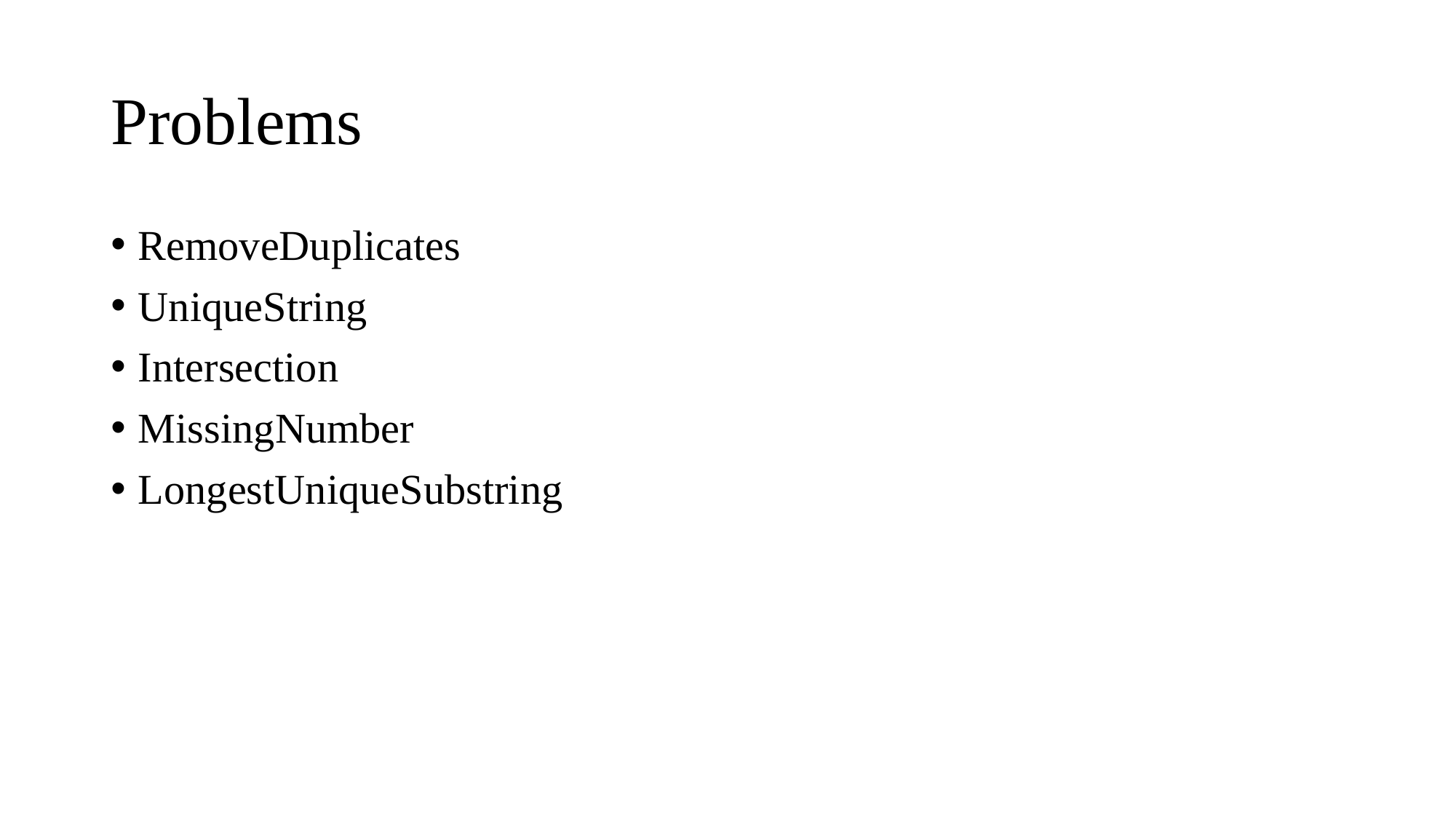

# Problems
RemoveDuplicates
UniqueString
Intersection
MissingNumber
LongestUniqueSubstring